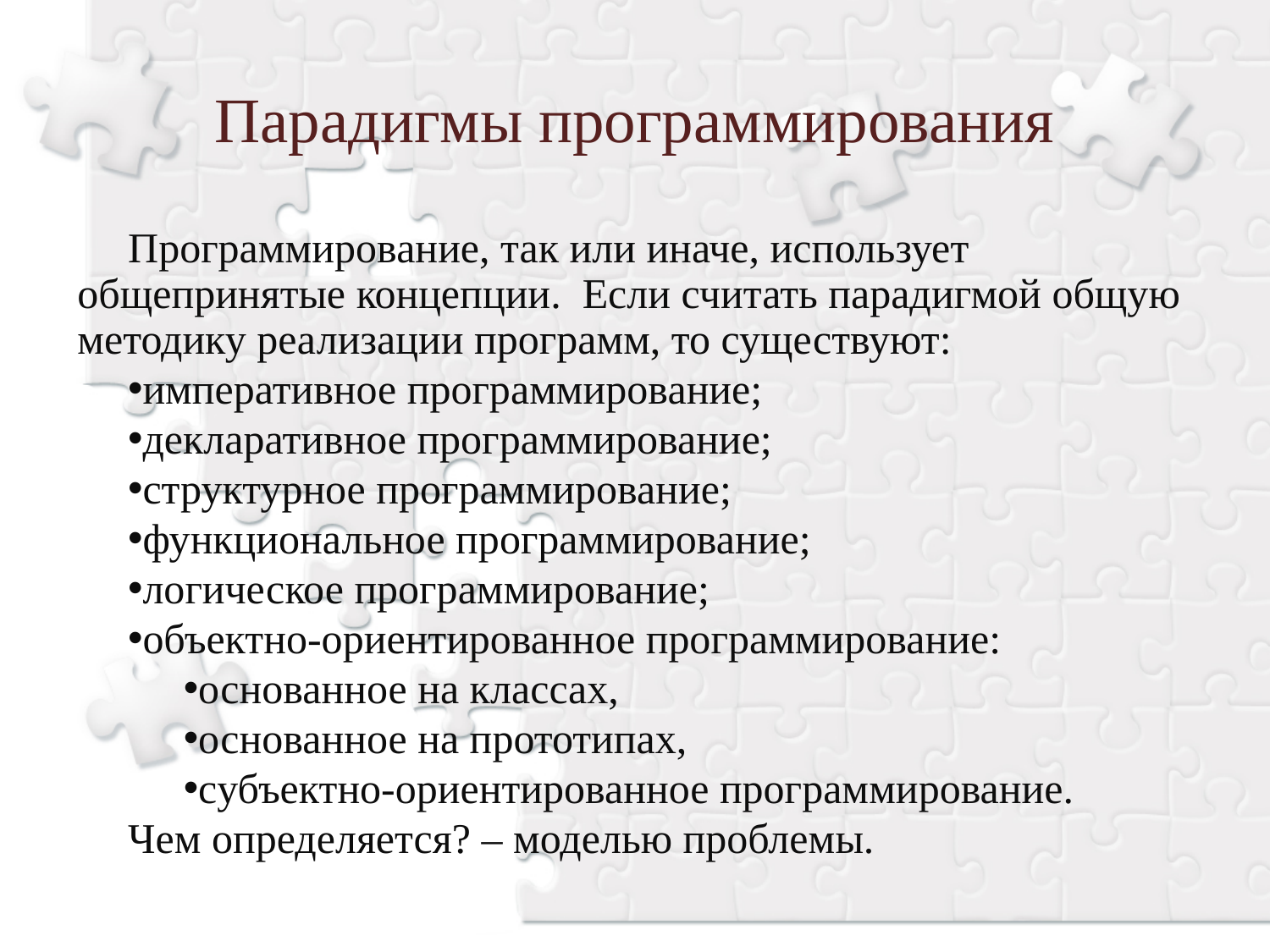

Парадигмы программирования
Программирование, так или иначе, использует общепринятые концепции.  Если считать парадигмой общую методику реализации программ, то существуют:
императивное программирование;
декларативное программирование;
структурное программирование;
функциональное программирование;
логическое программирование;
объектно-ориентированное программирование:
основанное на классах,
основанное на прототипах,
cубъектно-ориентированное программирование.
Чем определяется? – моделью проблемы.